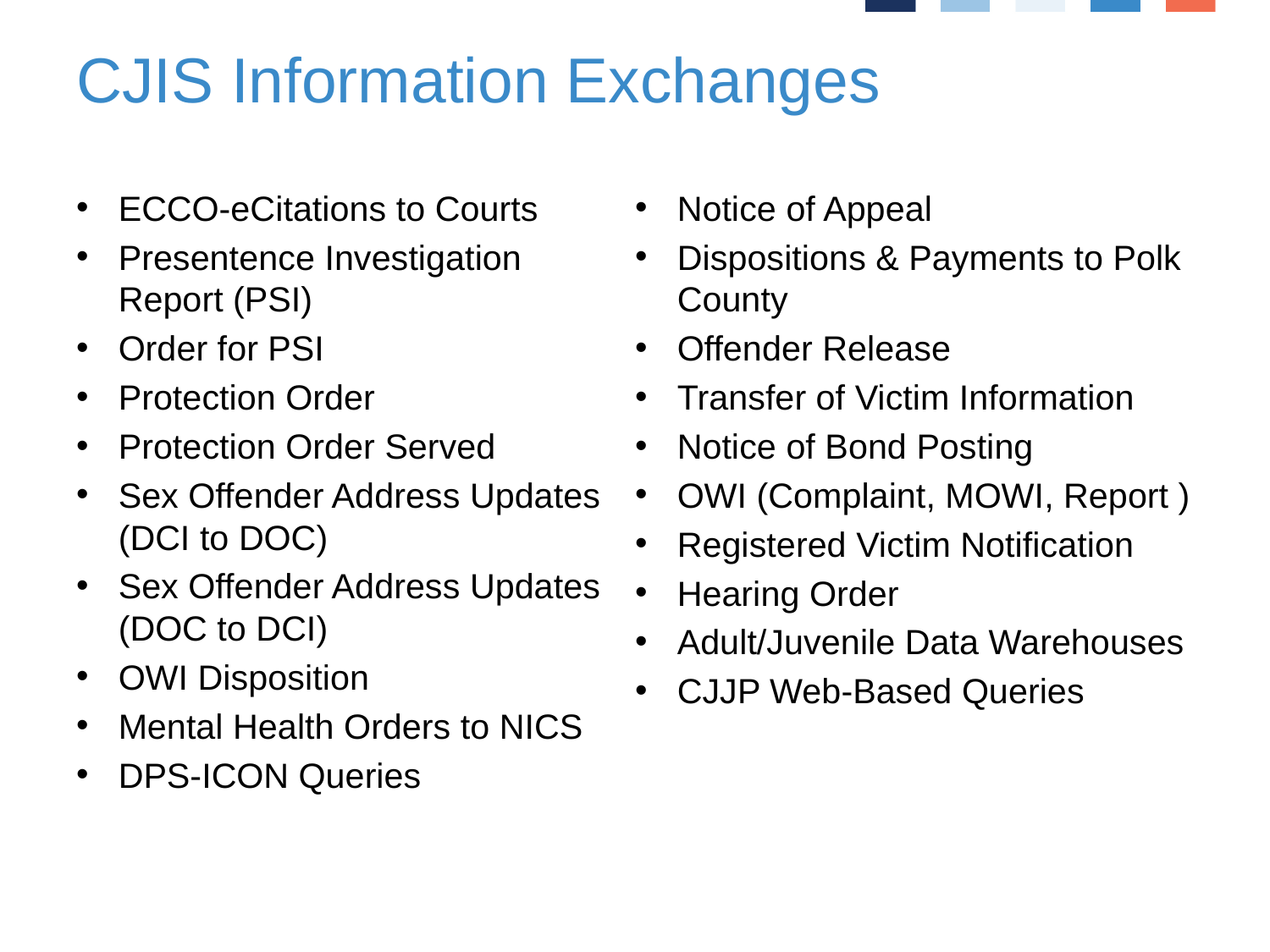

# CJIS Information Exchanges
ECCO-eCitations to Courts
Presentence Investigation Report (PSI)
Order for PSI
Protection Order
Protection Order Served
Sex Offender Address Updates (DCI to DOC)
Sex Offender Address Updates (DOC to DCI)
OWI Disposition
Mental Health Orders to NICS
DPS-ICON Queries
Notice of Appeal
Dispositions & Payments to Polk County
Offender Release
Transfer of Victim Information
Notice of Bond Posting
OWI (Complaint, MOWI, Report )
Registered Victim Notification
Hearing Order
Adult/Juvenile Data Warehouses
CJJP Web-Based Queries